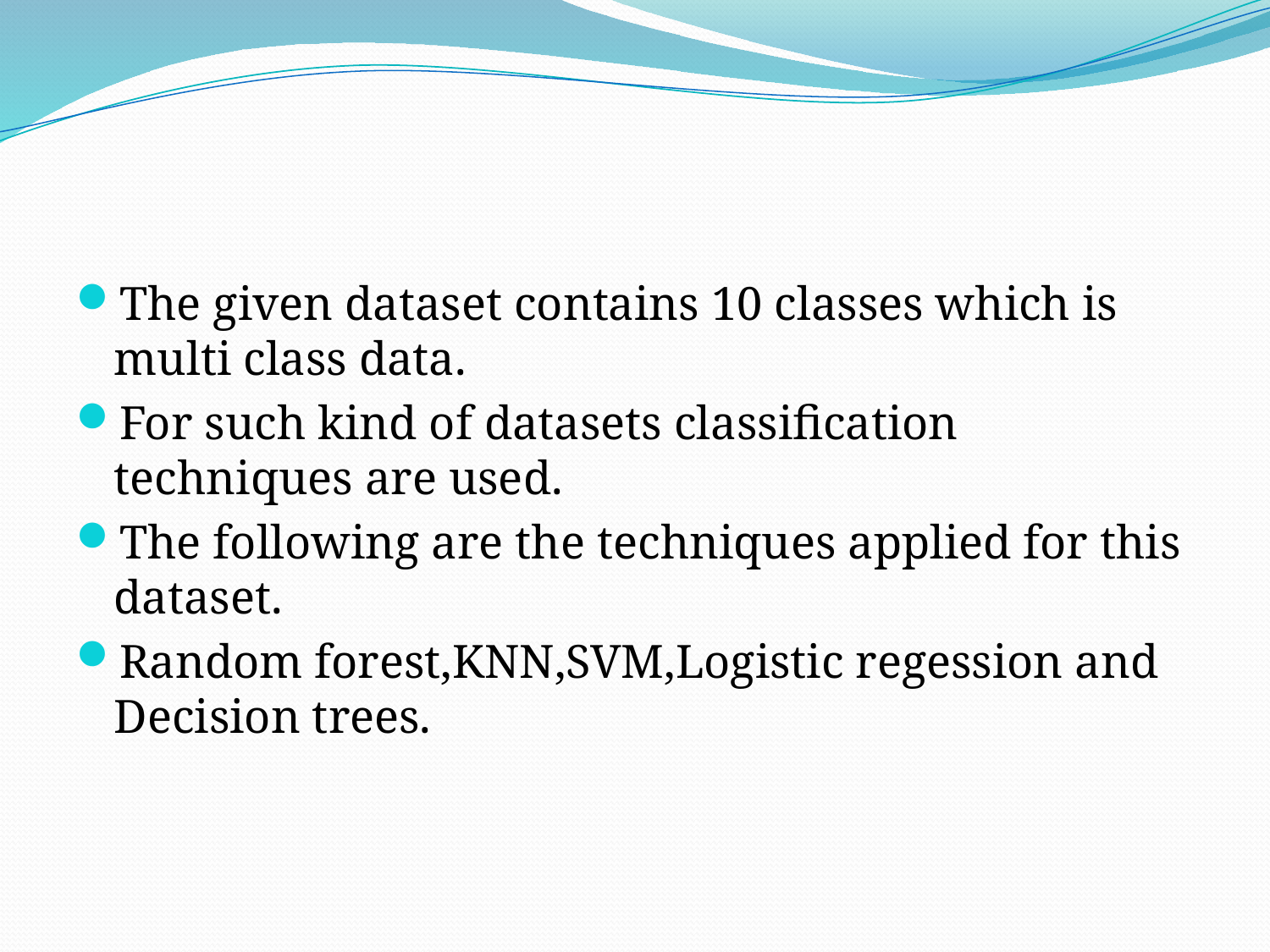

#
The given dataset contains 10 classes which is  multi class data.
For such kind of datasets classification techniques are used.
The following are the techniques applied for this dataset.
Random forest,KNN,SVM,Logistic regession and Decision trees.